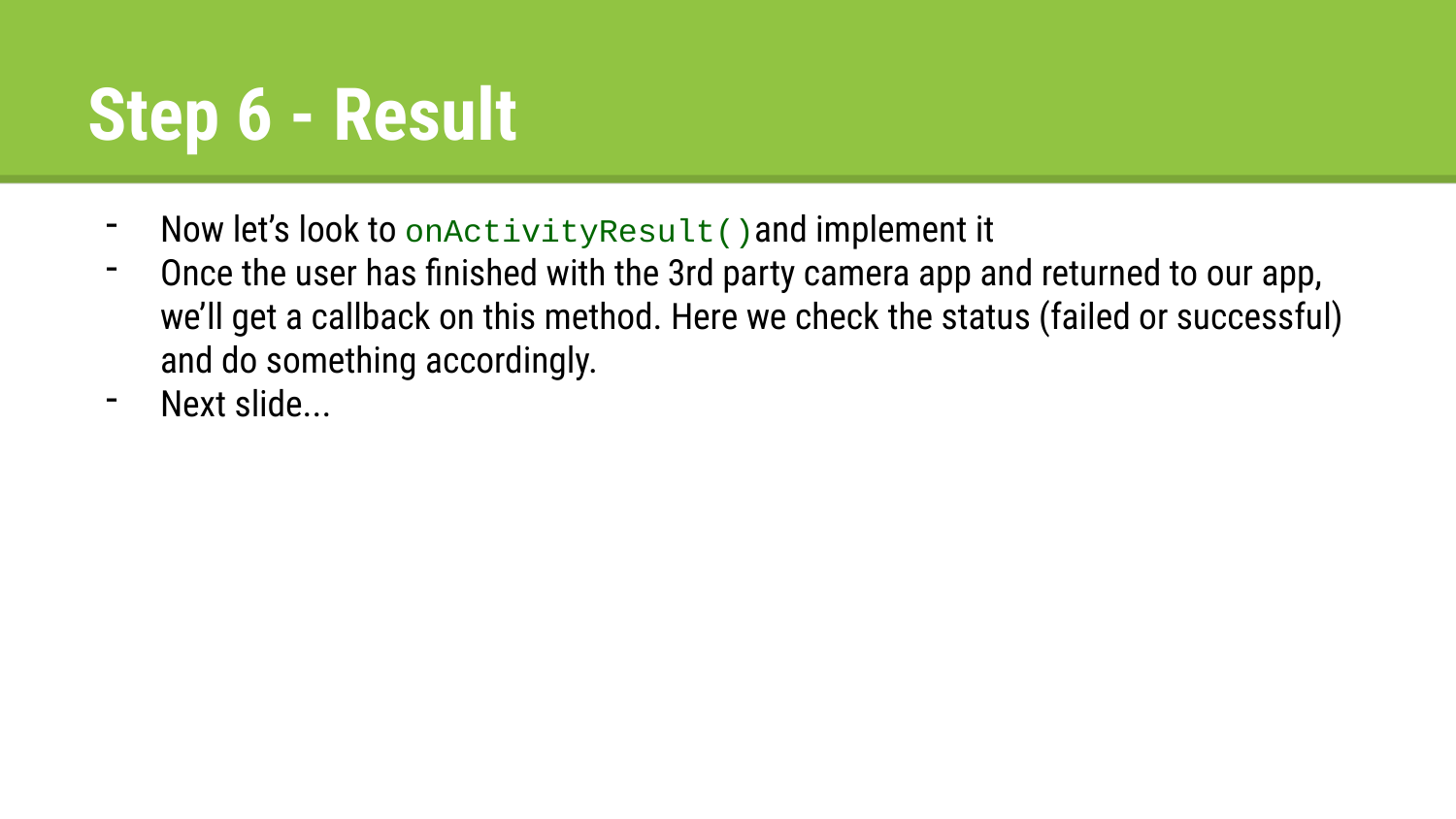

# Step 6 - Result
Now let’s look to onActivityResult()and implement it
Once the user has finished with the 3rd party camera app and returned to our app, we’ll get a callback on this method. Here we check the status (failed or successful) and do something accordingly.
Next slide...